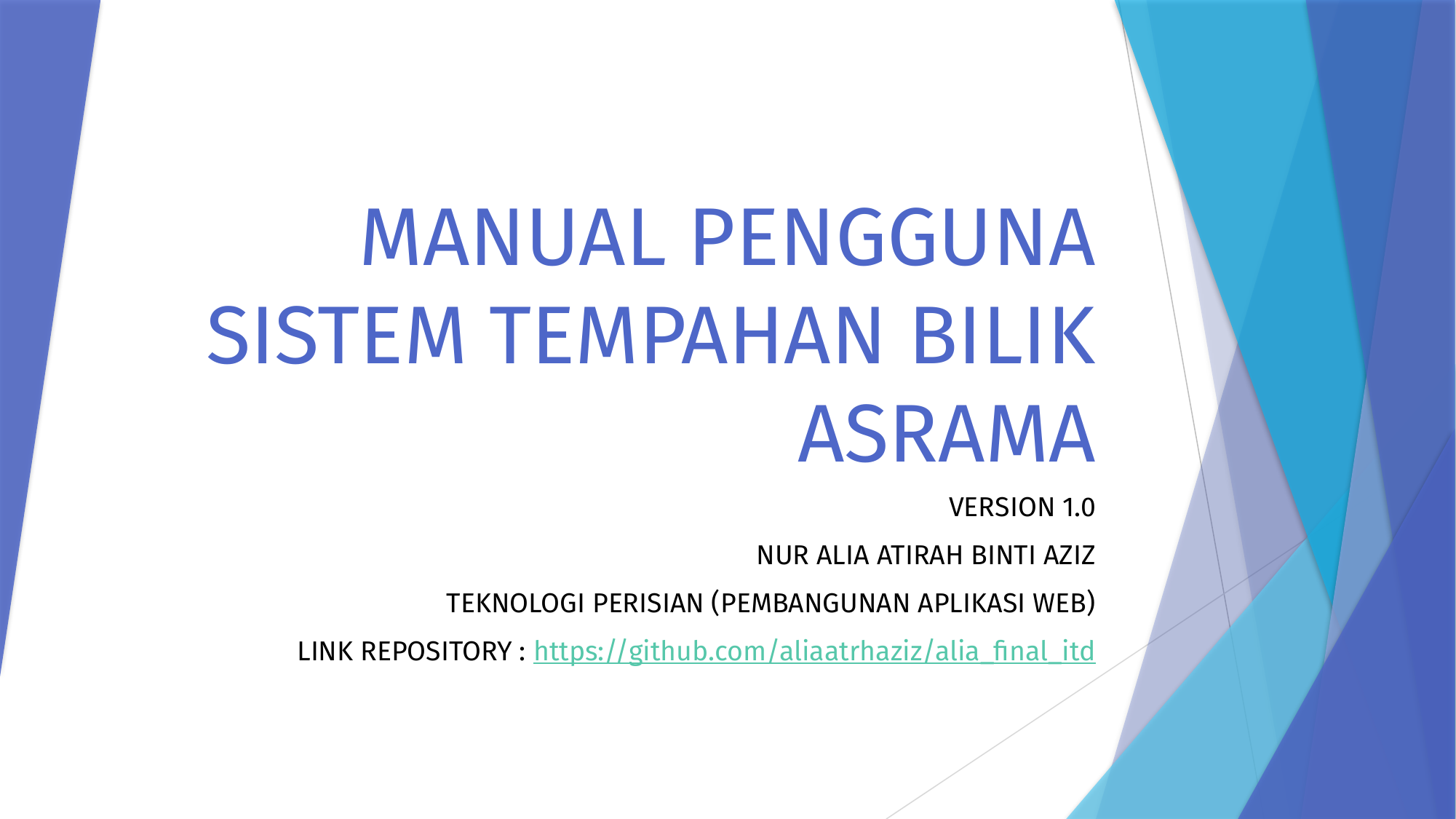

# MANUAL PENGGUNA SISTEM TEMPAHAN BILIK ASRAMA
VERSION 1.0
NUR ALIA ATIRAH BINTI AZIZ
TEKNOLOGI PERISIAN (PEMBANGUNAN APLIKASI WEB)
LINK REPOSITORY : https://github.com/aliaatrhaziz/alia_final_itd